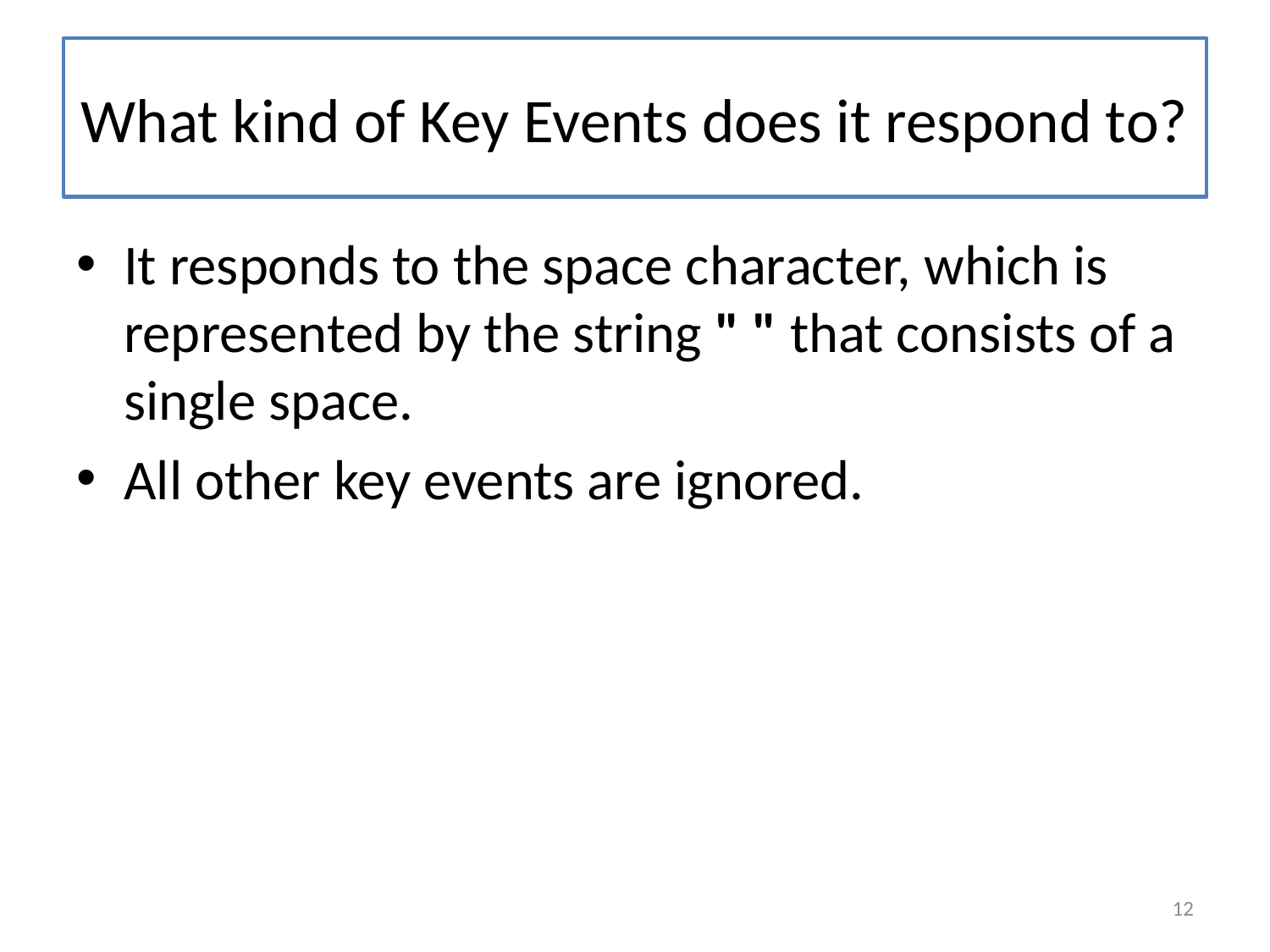

# What kind of Key Events does it respond to?
It responds to the space character, which is represented by the string " " that consists of a single space.
All other key events are ignored.
12